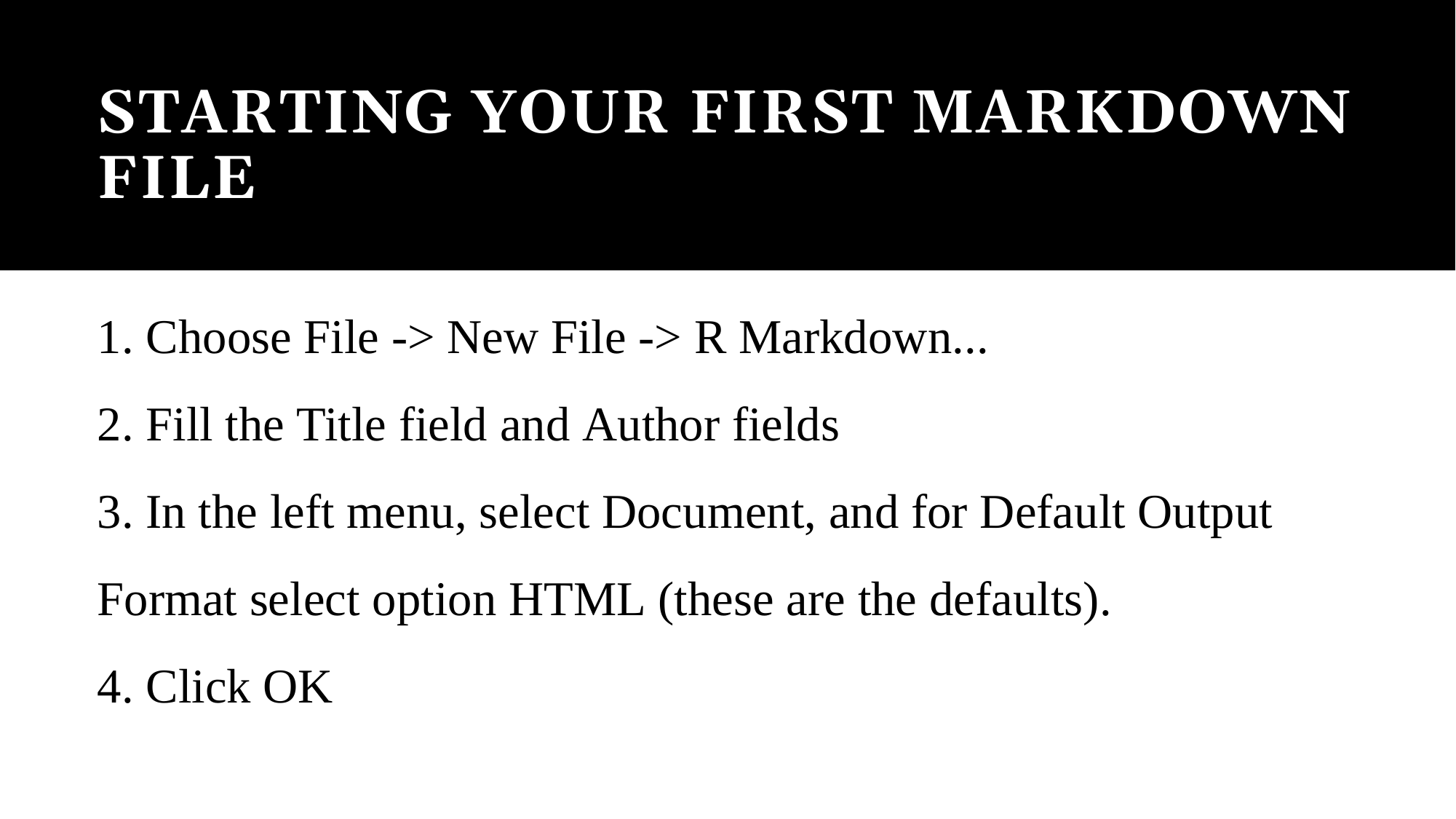

# Starting your first markdown file
1. Choose File -> New File -> R Markdown...
2. Fill the Title field and Author fields
3. In the left menu, select Document, and for Default Output Format select option HTML (these are the defaults).
4. Click OK